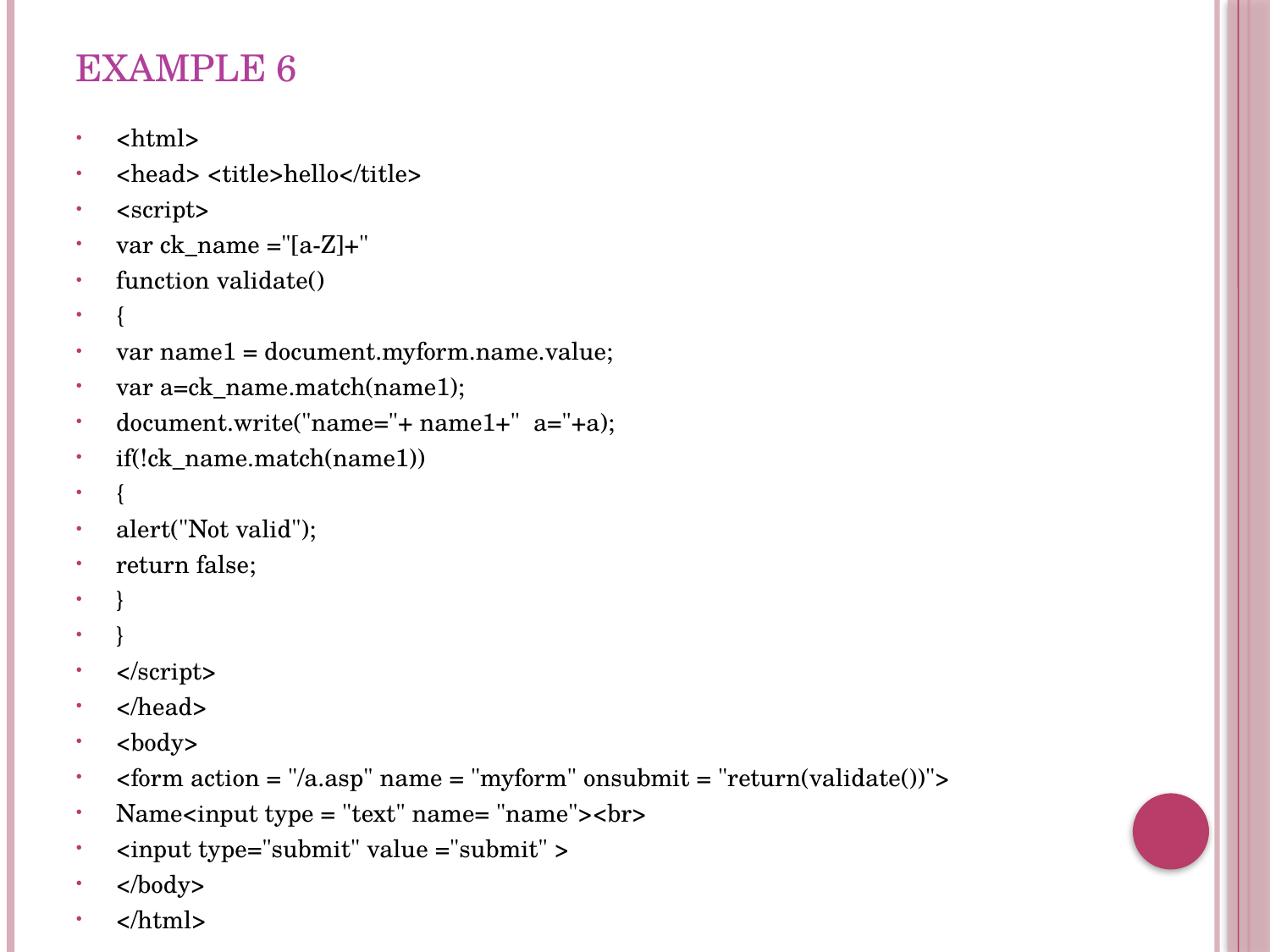

# Example 6
<html>
<head> <title>hello</title>
<script>
var ck_name ="[a-Z]+"
function validate()
{
var name1 = document.myform.name.value;
var a=ck_name.match(name1);
document.write("name="+ name1+"  a="+a);
if(!ck_name.match(name1))
{
alert("Not valid");
return false;
}
}
</script>
</head>
<body>
<form action = "/a.asp" name = "myform" onsubmit = "return(validate())">
Name<input type = "text" name= "name"><br>
<input type="submit" value ="submit" >
</body>
</html>